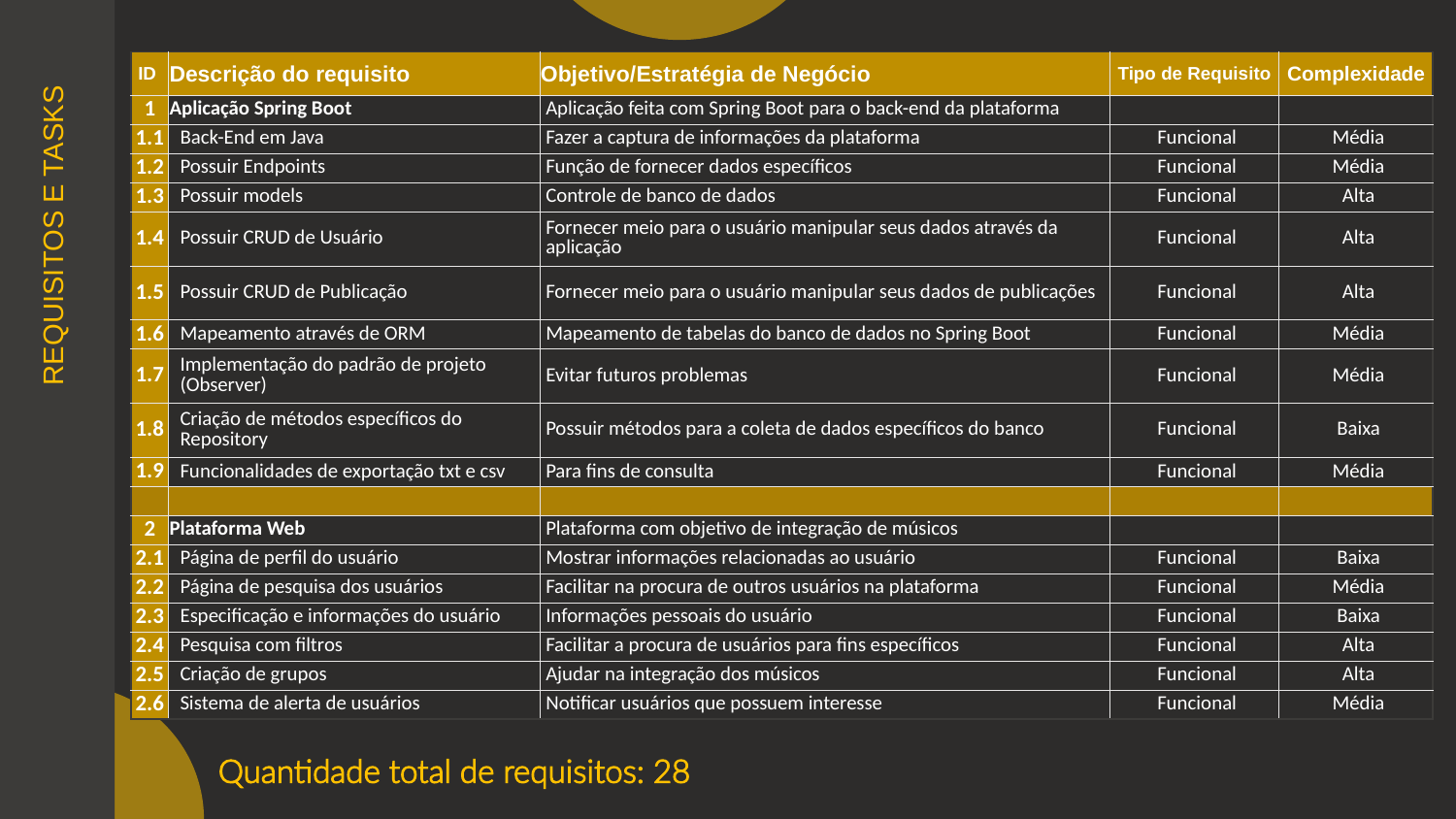

| ID | Descrição do requisito | Objetivo/Estratégia de Negócio | Tipo de Requisito | Complexidade |
| --- | --- | --- | --- | --- |
| 1 | Aplicação Spring Boot | Aplicação feita com Spring Boot para o back-end da plataforma |  |  |
| 1.1 | Back-End em Java | Fazer a captura de informações da plataforma | Funcional | Média |
| 1.2 | Possuir Endpoints | Função de fornecer dados específicos | Funcional | Média |
| 1.3 | Possuir models | Controle de banco de dados | Funcional | Alta |
| 1.4 | Possuir CRUD de Usuário | Fornecer meio para o usuário manipular seus dados através da aplicação | Funcional | Alta |
| 1.5 | Possuir CRUD de Publicação | Fornecer meio para o usuário manipular seus dados de publicações | Funcional | Alta |
| 1.6 | Mapeamento através de ORM | Mapeamento de tabelas do banco de dados no Spring Boot | Funcional | Média |
| 1.7 | Implementação do padrão de projeto (Observer) | Evitar futuros problemas | Funcional | Média |
| 1.8 | Criação de métodos específicos do Repository | Possuir métodos para a coleta de dados específicos do banco | Funcional | Baixa |
| 1.9 | Funcionalidades de exportação txt e csv | Para fins de consulta | Funcional | Média |
|  |  |  |  |  |
| 2 | Plataforma Web | Plataforma com objetivo de integração de músicos |  |  |
| 2.1 | Página de perfil do usuário | Mostrar informações relacionadas ao usuário | Funcional | Baixa |
| 2.2 | Página de pesquisa dos usuários | Facilitar na procura de outros usuários na plataforma | Funcional | Média |
| 2.3 | Especificação e informações do usuário | Informações pessoais do usuário | Funcional | Baixa |
| 2.4 | Pesquisa com filtros | Facilitar a procura de usuários para fins específicos | Funcional | Alta |
| 2.5 | Criação de grupos | Ajudar na integração dos músicos | Funcional | Alta |
| 2.6 | Sistema de alerta de usuários | Notificar usuários que possuem interesse | Funcional | Média |
REQUISITOS E TASKS

Quantidade total de requisitos: 28